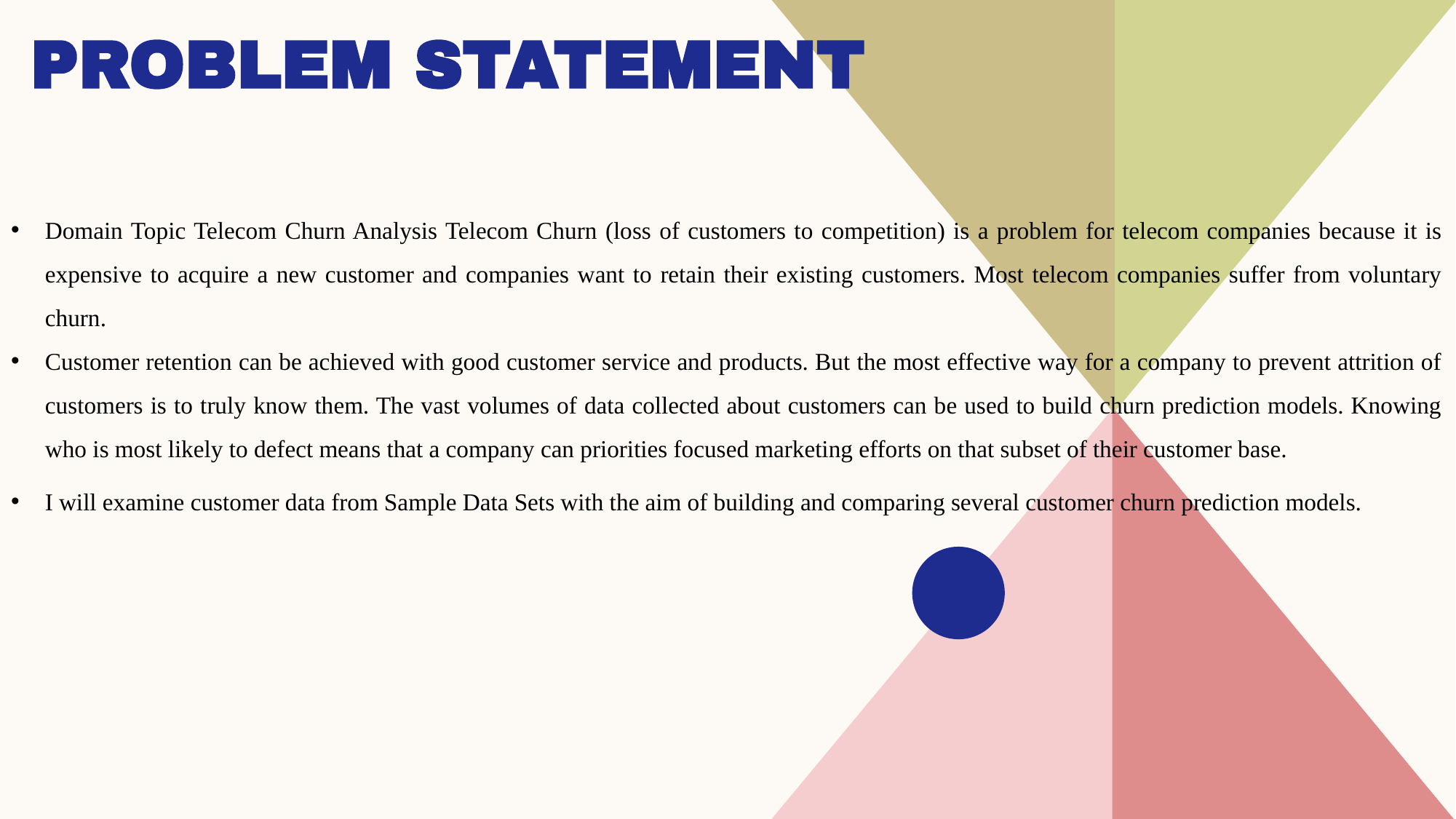

# PROBLEM STATEMENT

Domain Topic Telecom Churn Analysis Telecom Churn (loss of customers to competition) is a problem for telecom companies because it is expensive to acquire a new customer and companies want to retain their existing customers. Most telecom companies suffer from voluntary churn.
Customer retention can be achieved with good customer service and products. But the most effective way for a company to prevent attrition of customers is to truly know them. The vast volumes of data collected about customers can be used to build churn prediction models. Knowing who is most likely to defect means that a company can priorities focused marketing efforts on that subset of their customer base.
I will examine customer data from Sample Data Sets with the aim of building and comparing several customer churn prediction models.